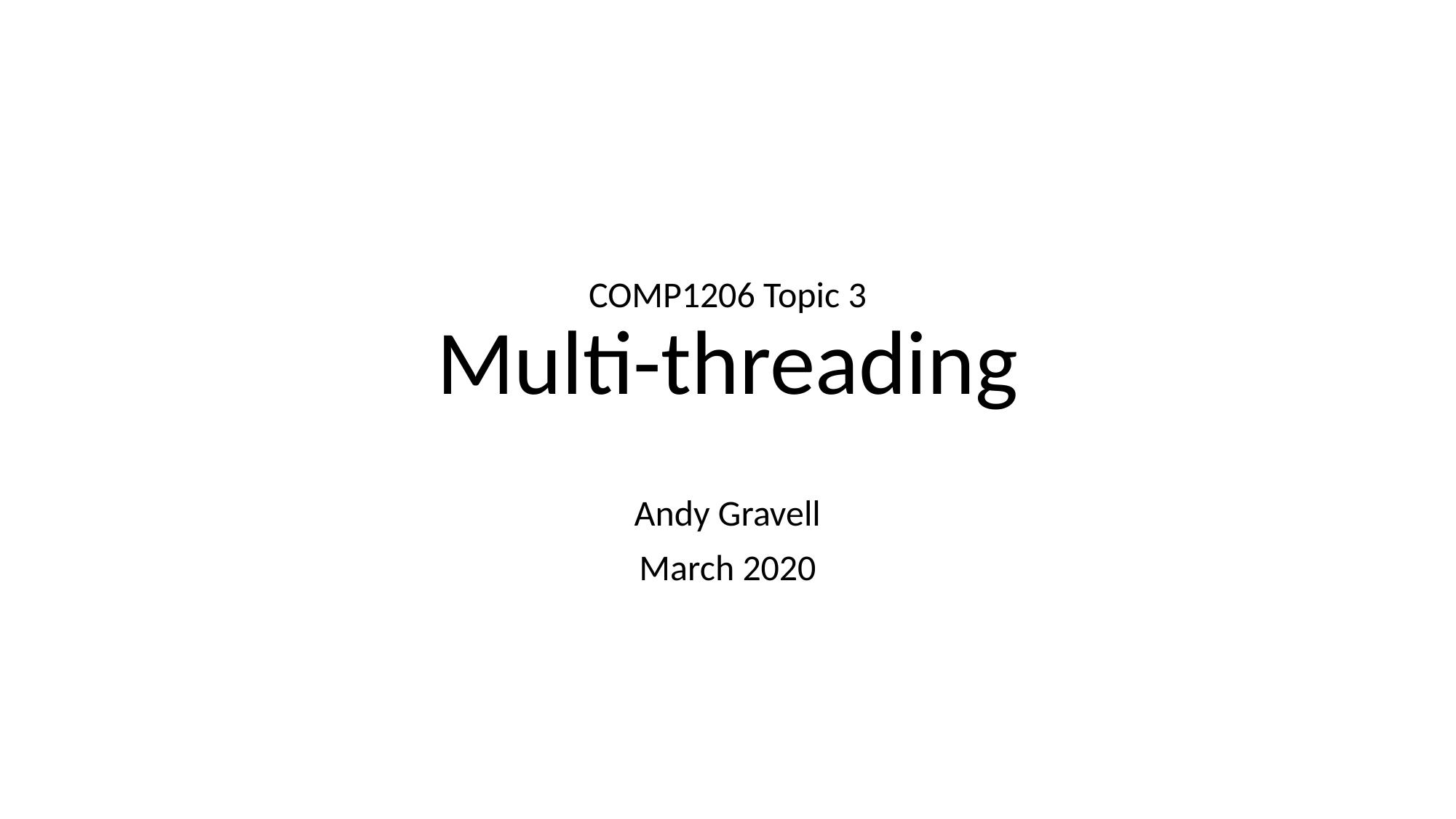

# COMP1206 Topic 3 Multi-threading

Andy Gravell
March 2020